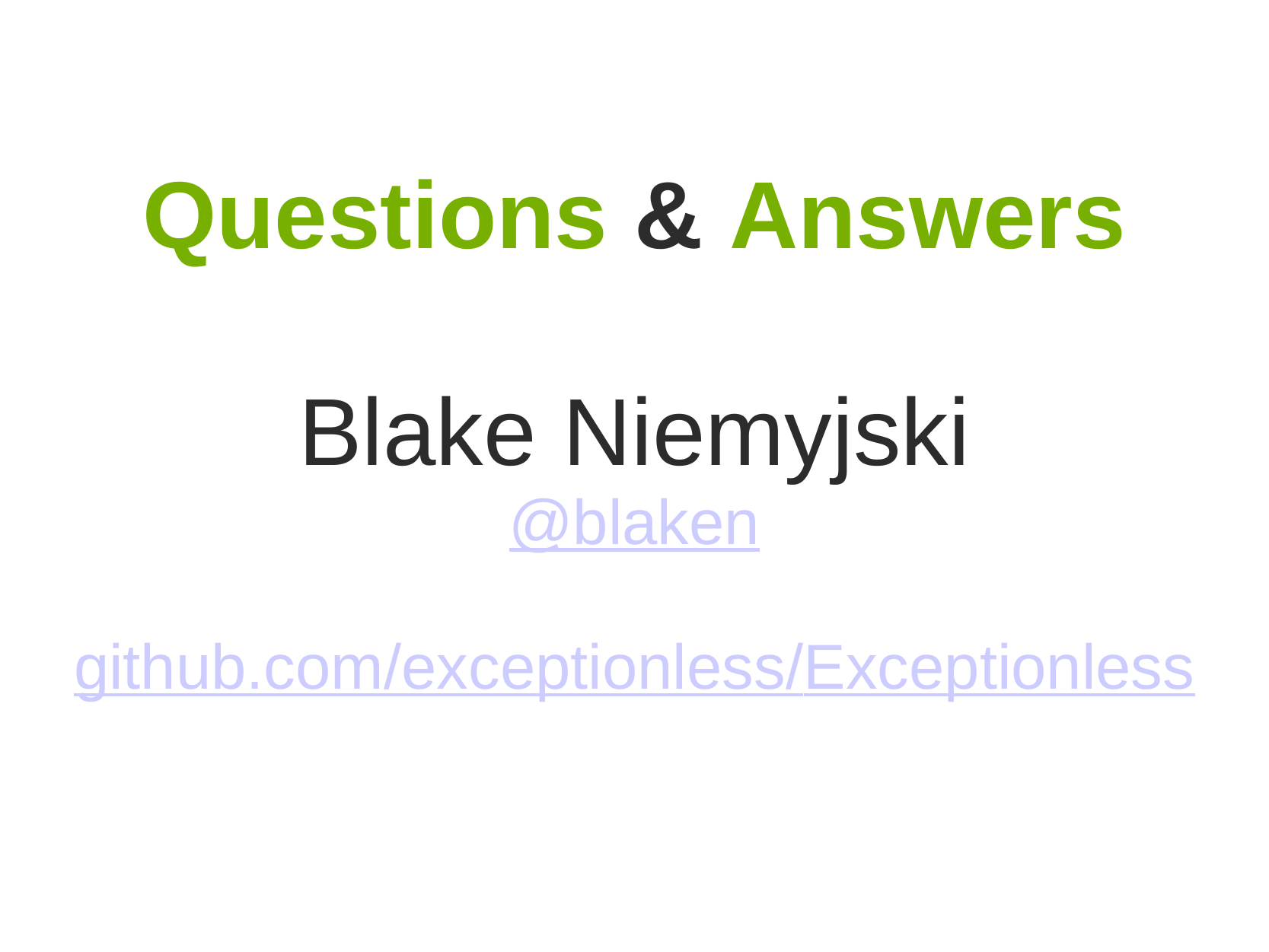

Questions & Answers

Blake Niemyjski
@blaken

github.com/exceptionless/Exceptionless